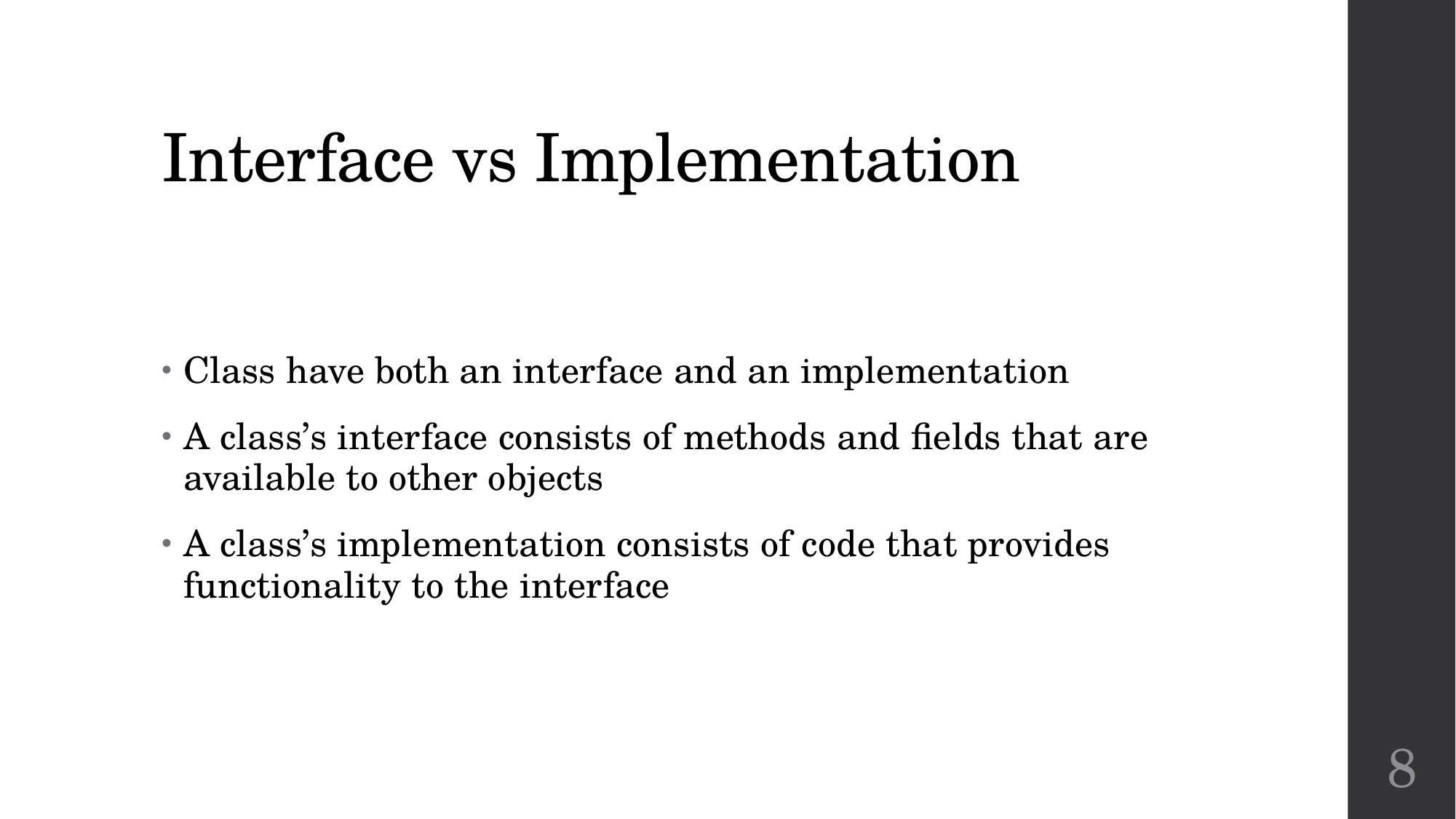

# Interface vs Implementation
Class have both an interface and an implementation
A class’s interface consists of methods and fields that are available to other objects
A class’s implementation consists of code that provides functionality to the interface
8